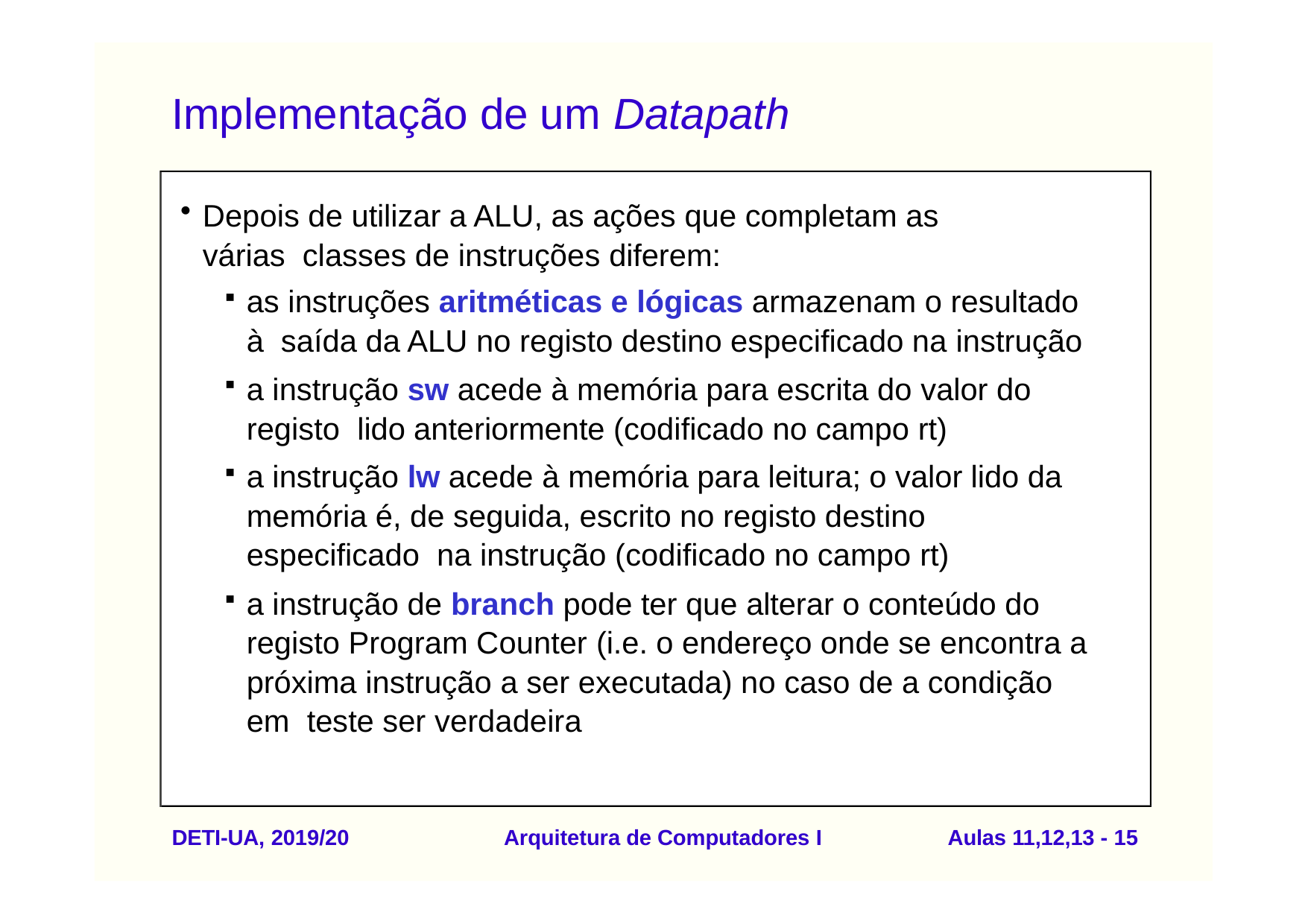

# Implementação de um Datapath

Depois de utilizar a ALU, as ações que completam as várias  classes de instruções diferem:
as instruções aritméticas e lógicas armazenam o resultado à  saída da ALU no registo destino especificado na instrução
a instrução sw acede à memória para escrita do valor do registo  lido anteriormente (codificado no campo rt)
a instrução lw acede à memória para leitura; o valor lido da  memória é, de seguida, escrito no registo destino especificado  na instrução (codificado no campo rt)
a instrução de branch pode ter que alterar o conteúdo do  registo Program Counter (i.e. o endereço onde se encontra a  próxima instrução a ser executada) no caso de a condição em  teste ser verdadeira
DETI-UA, 2019/20
Arquitetura de Computadores I
Aulas 11,12,13 - 15